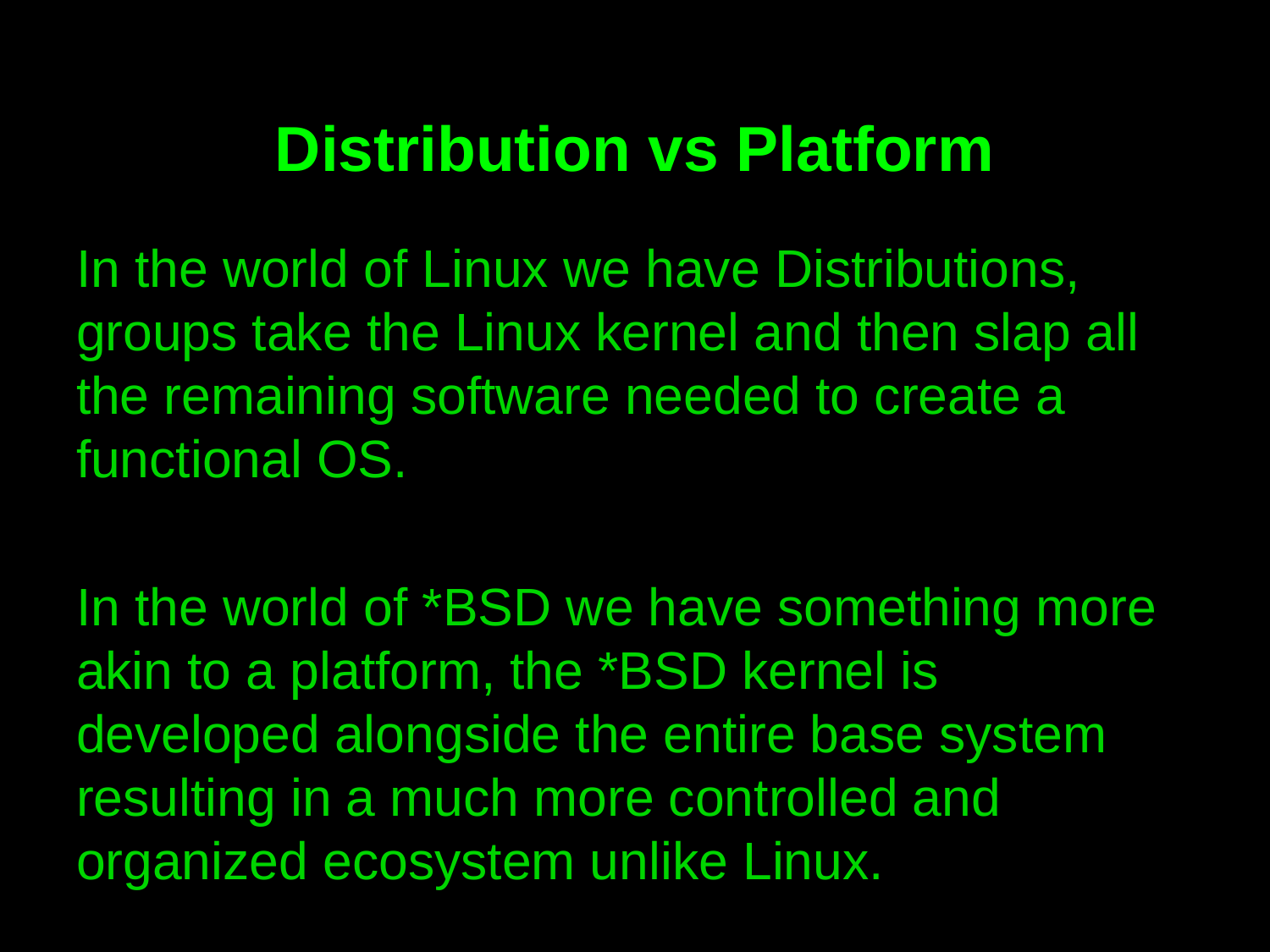

# Distribution vs Platform
In the world of Linux we have Distributions, groups take the Linux kernel and then slap all the remaining software needed to create a functional OS.

In the world of *BSD we have something more akin to a platform, the *BSD kernel is developed alongside the entire base system resulting in a much more controlled and organized ecosystem unlike Linux.